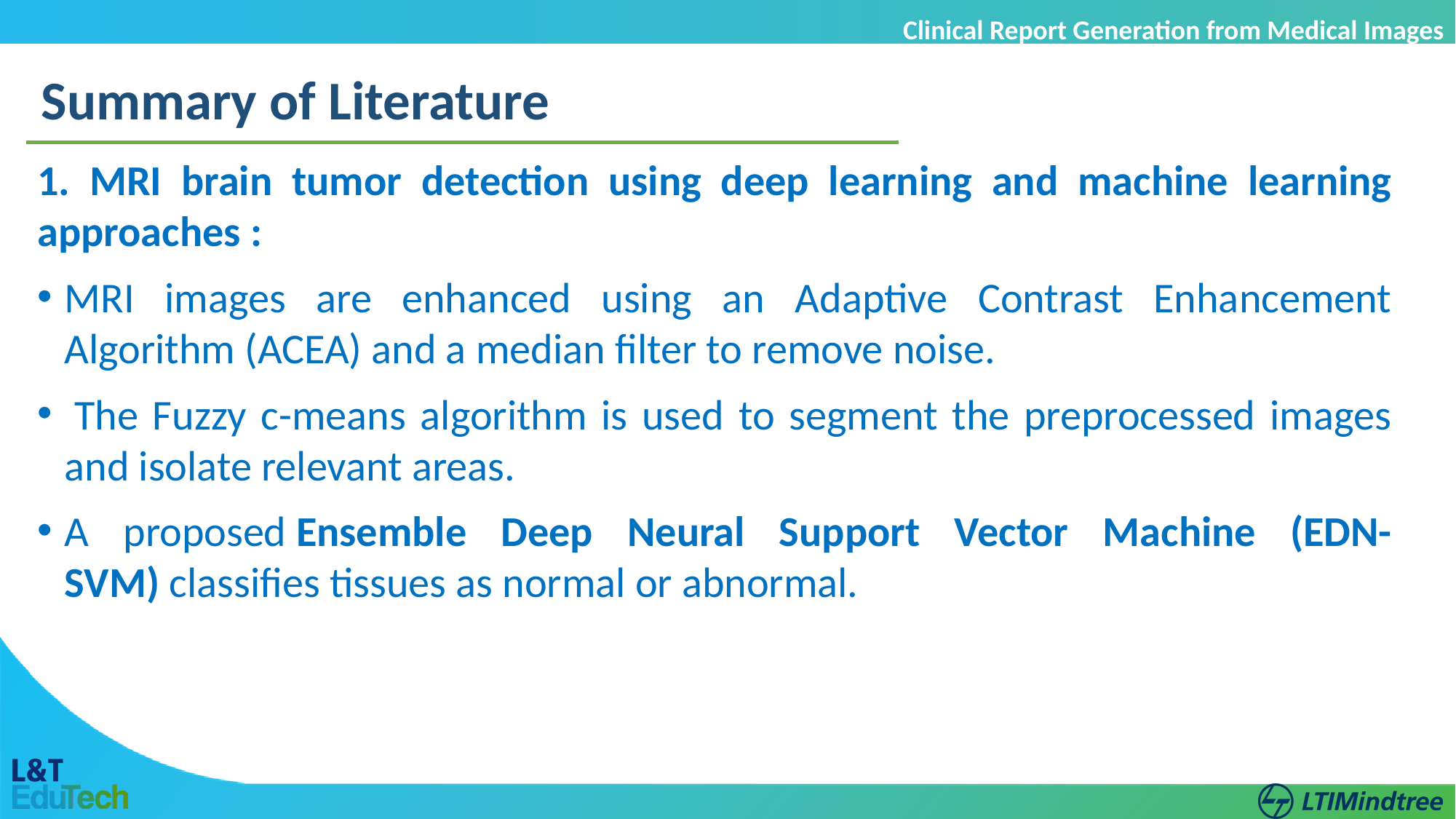

Clinical Report Generation from Medical Images
Summary of Literature
1. MRI brain tumor detection using deep learning and machine learning approaches :
MRI images are enhanced using an Adaptive Contrast Enhancement Algorithm (ACEA) and a median filter to remove noise.
 The Fuzzy c-means algorithm is used to segment the preprocessed images and isolate relevant areas.
A proposed Ensemble Deep Neural Support Vector Machine (EDN-SVM) classifies tissues as normal or abnormal.